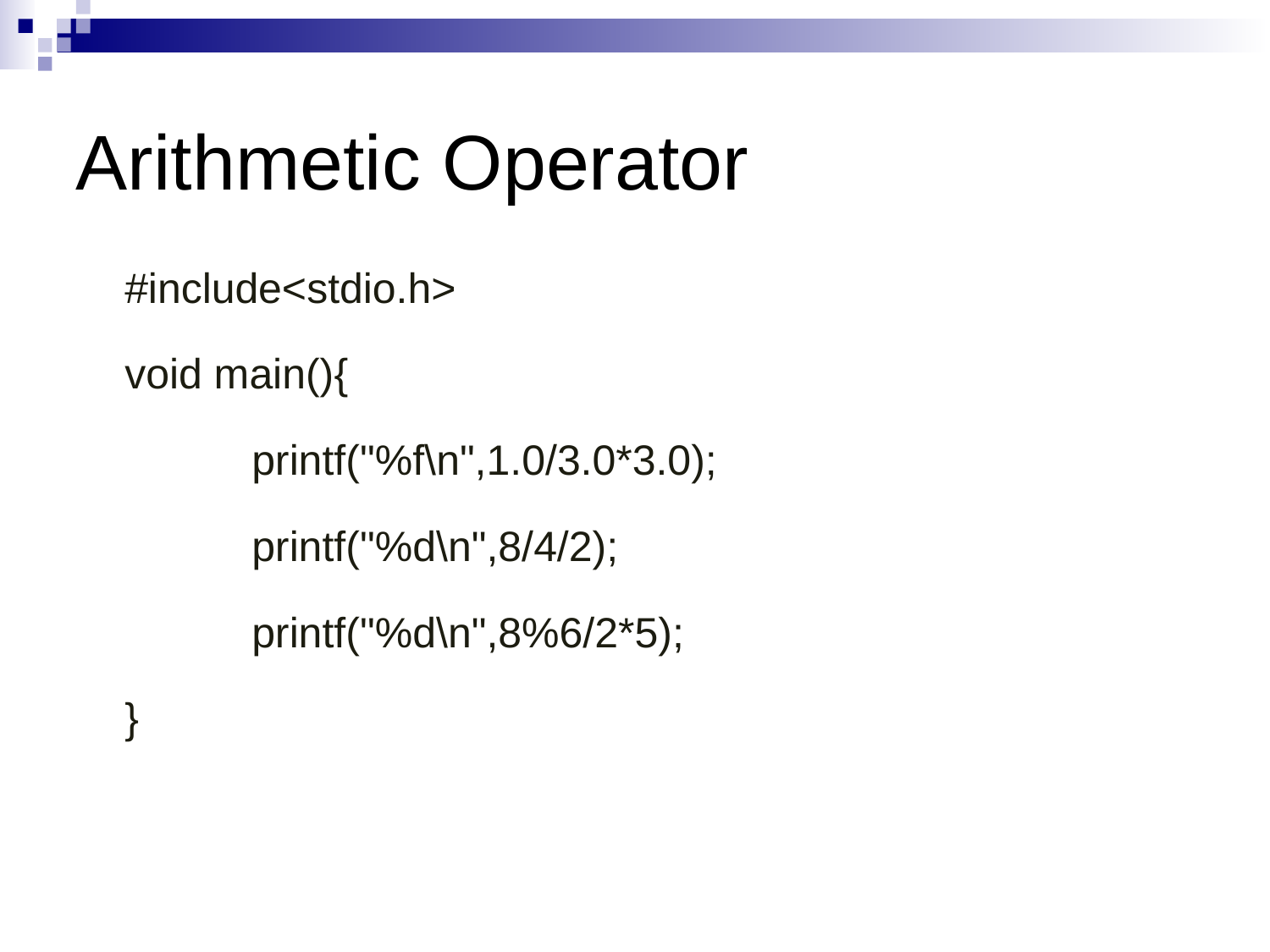

Arithmetic Operator
#include<stdio.h>
void main(){
	printf("%f\n",1.0/3.0*3.0);
	printf("%d\n",8/4/2);
	printf("%d\n",8%6/2*5);
}